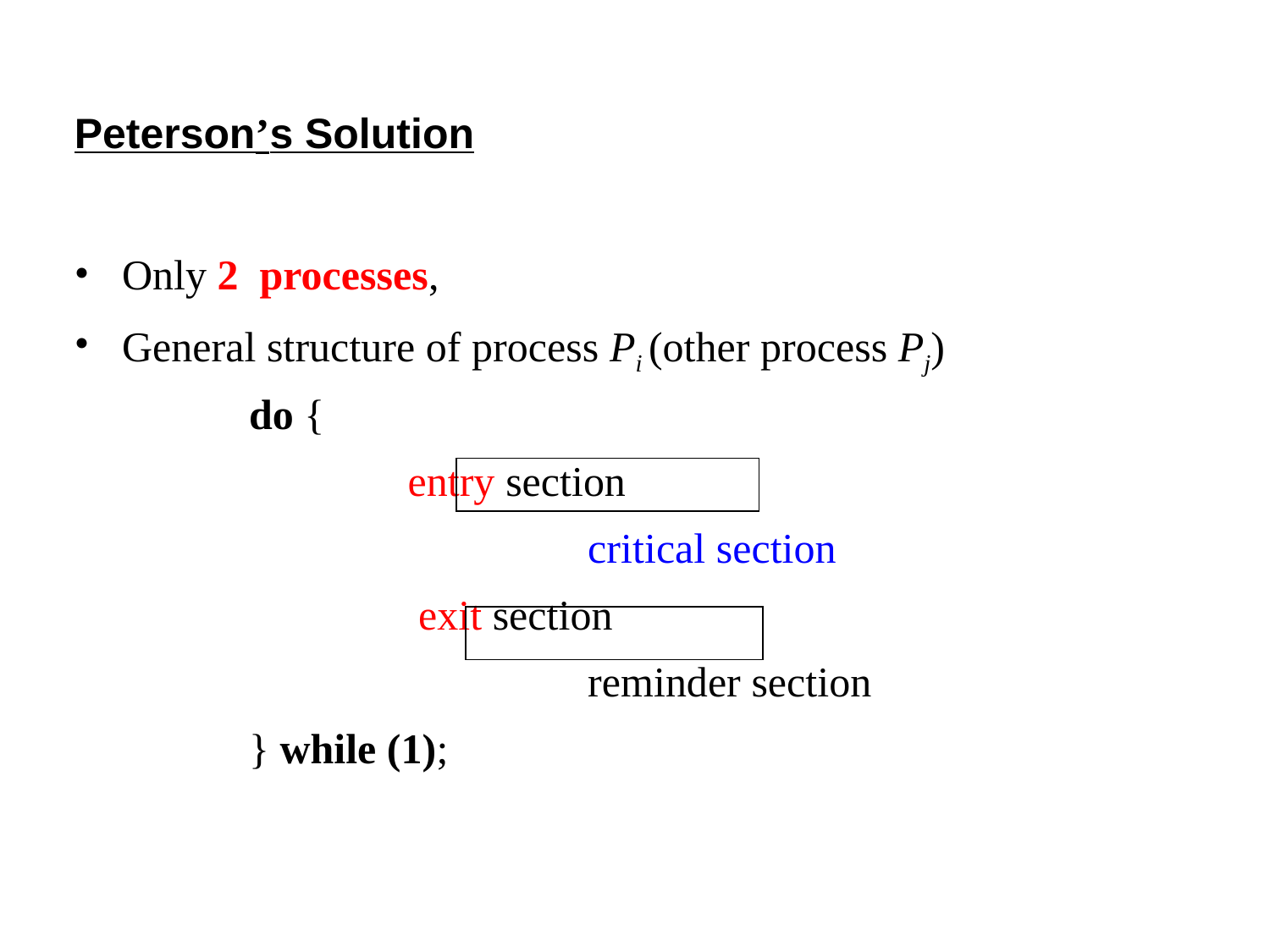

Peterson’s Solution

Only 2  processes,
General structure of process Pi (other process Pj)
		do {
			   entry section
				        critical section
			    exit section
				        reminder section
		} while (1);